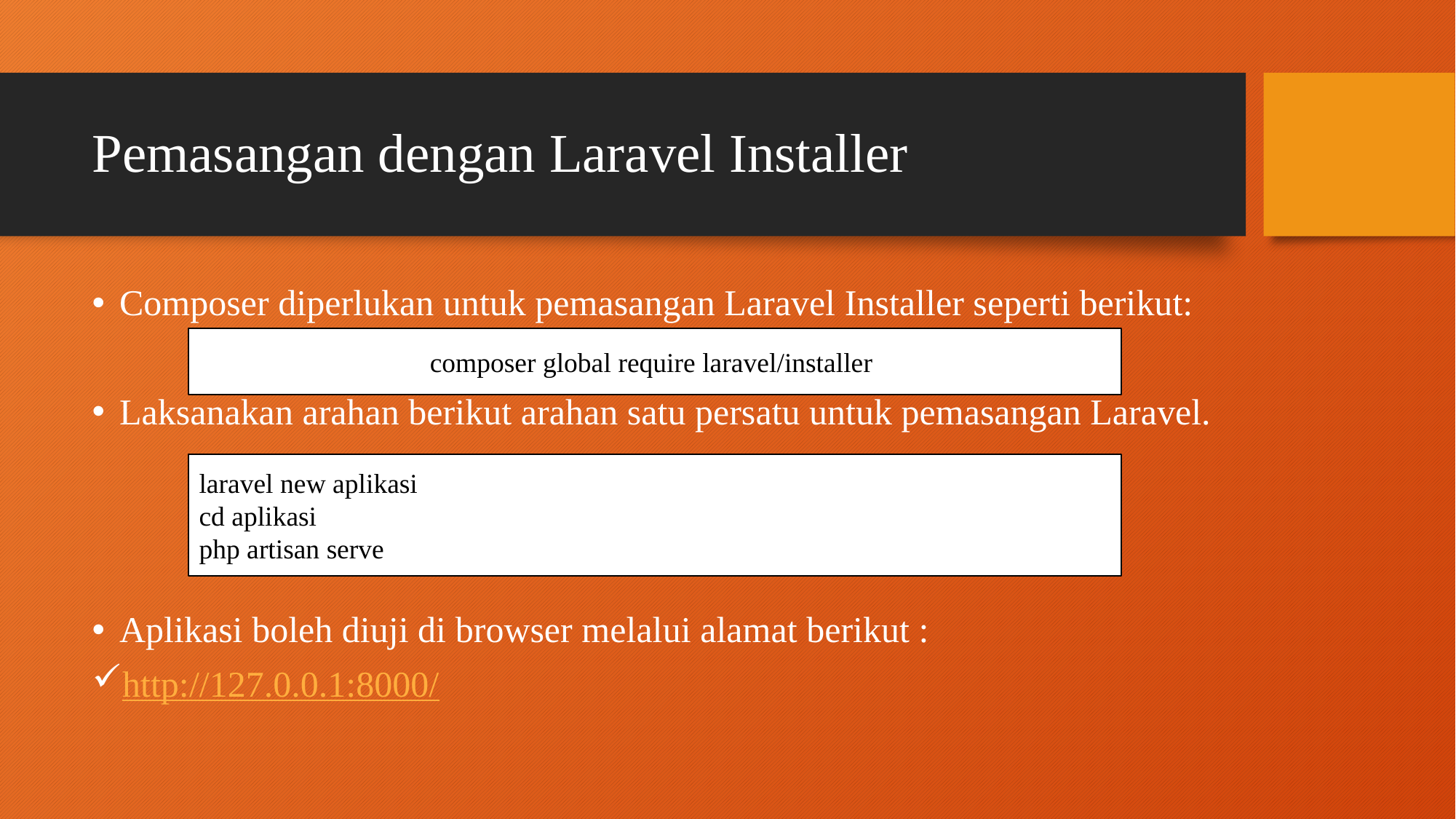

# Pemasangan dengan Laravel Installer
Composer diperlukan untuk pemasangan Laravel Installer seperti berikut:

Laksanakan arahan berikut arahan satu persatu untuk pemasangan Laravel.

Aplikasi boleh diuji di browser melalui alamat berikut :
http://127.0.0.1:8000/

composer global require laravel/installer
laravel new aplikasi
cd aplikasi
php artisan serve